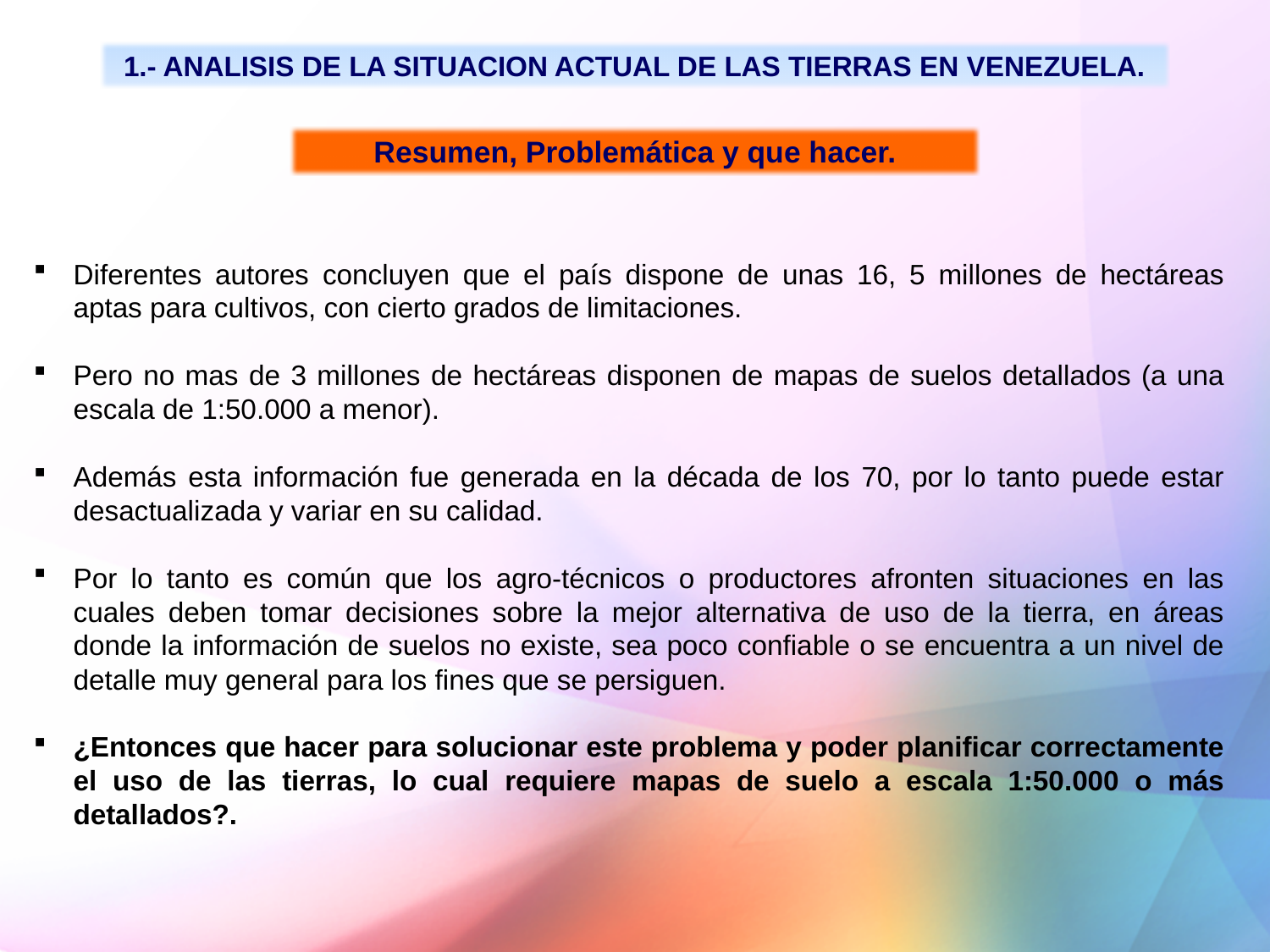

1.- ANALISIS DE LA SITUACION ACTUAL DE LAS TIERRAS EN VENEZUELA.
Resumen, Problemática y que hacer.
Diferentes autores concluyen que el país dispone de unas 16, 5 millones de hectáreas aptas para cultivos, con cierto grados de limitaciones.

Pero no mas de 3 millones de hectáreas disponen de mapas de suelos detallados (a una escala de 1:50.000 a menor).

Además esta información fue generada en la década de los 70, por lo tanto puede estar desactualizada y variar en su calidad.

Por lo tanto es común que los agro-técnicos o productores afronten situaciones en las cuales deben tomar decisiones sobre la mejor alternativa de uso de la tierra, en áreas donde la información de suelos no existe, sea poco confiable o se encuentra a un nivel de detalle muy general para los fines que se persiguen.

¿Entonces que hacer para solucionar este problema y poder planificar correctamente el uso de las tierras, lo cual requiere mapas de suelo a escala 1:50.000 o más detallados?.